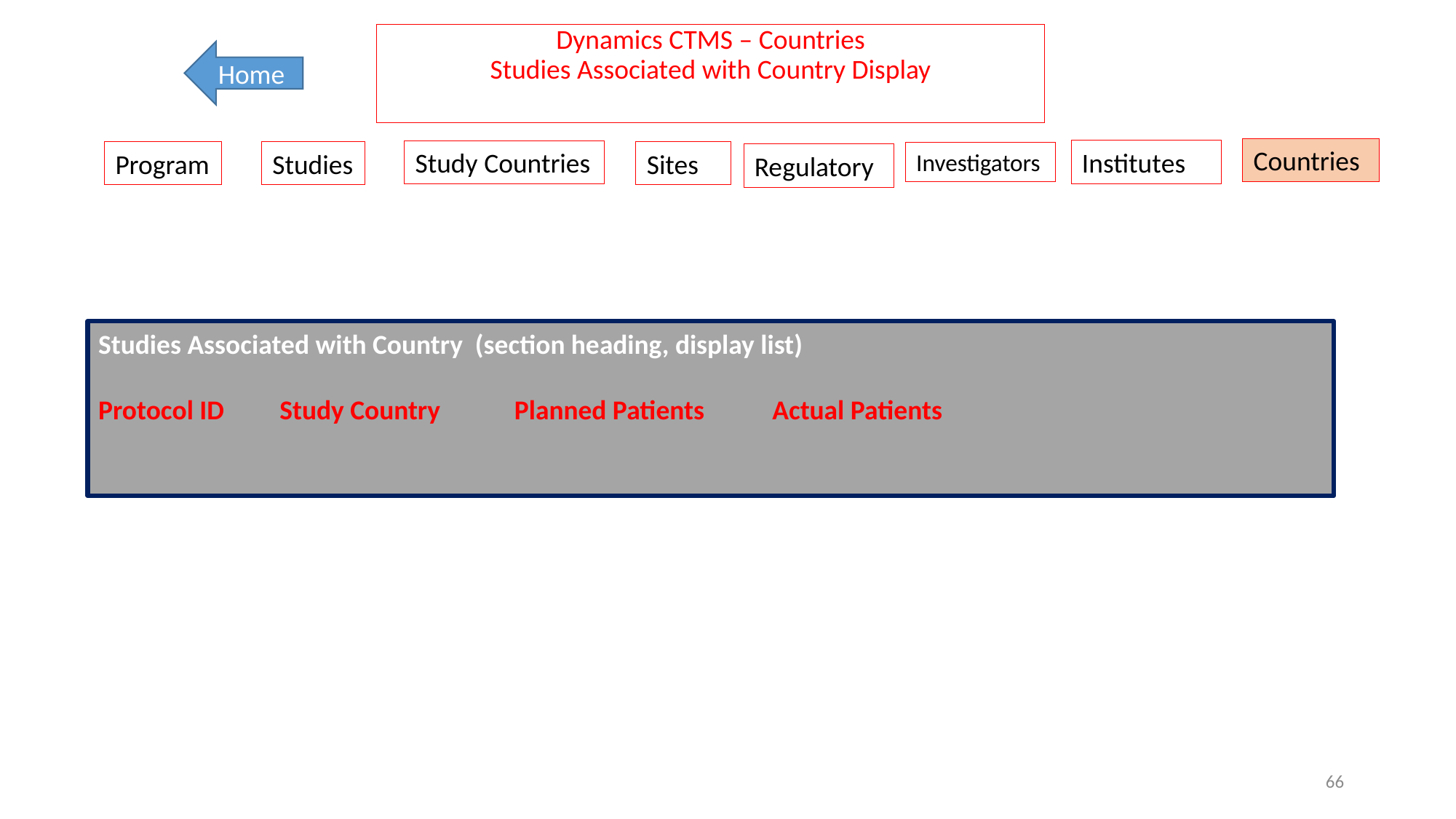

# Dynamics CTMS – Countries Studies Associated with Country Display
Home
Countries
Institutes
Study Countries
Program
Studies
Sites
Investigators
Regulatory
Studies Associated with Country  (section heading, display list)

Protocol ID         Study Country            Planned Patients           Actual Patients

66